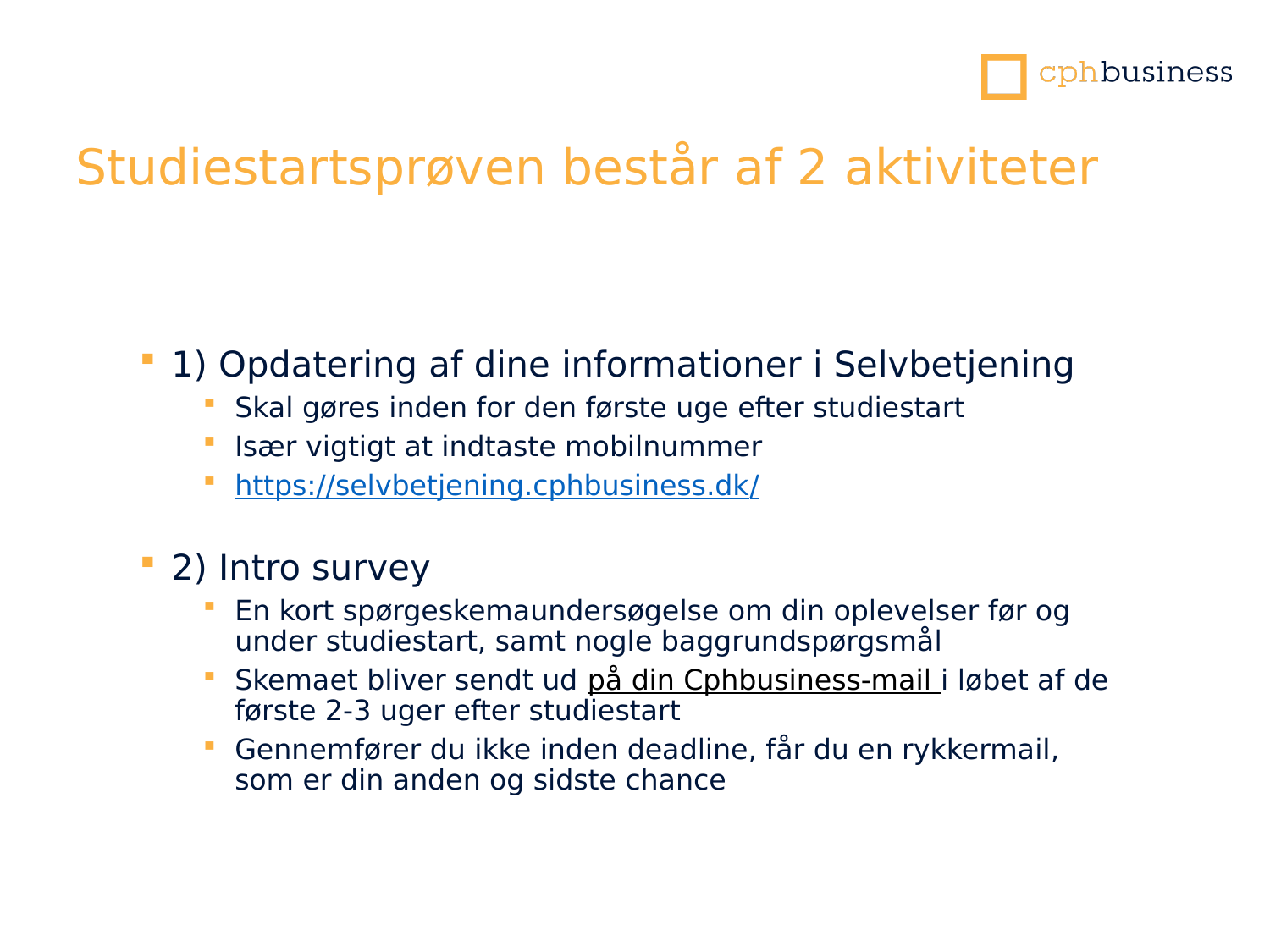

Studiestartsprøven består af 2 aktiviteter

1) Opdatering af dine informationer i Selvbetjening
Skal gøres inden for den første uge efter studiestart
Især vigtigt at indtaste mobilnummer
https://selvbetjening.cphbusiness.dk/

2) Intro survey
En kort spørgeskemaundersøgelse om din oplevelser før og under studiestart, samt nogle baggrundspørgsmål
Skemaet bliver sendt ud på din Cphbusiness-mail i løbet af de første 2-3 uger efter studiestart
Gennemfører du ikke inden deadline, får du en rykkermail, som er din anden og sidste chance